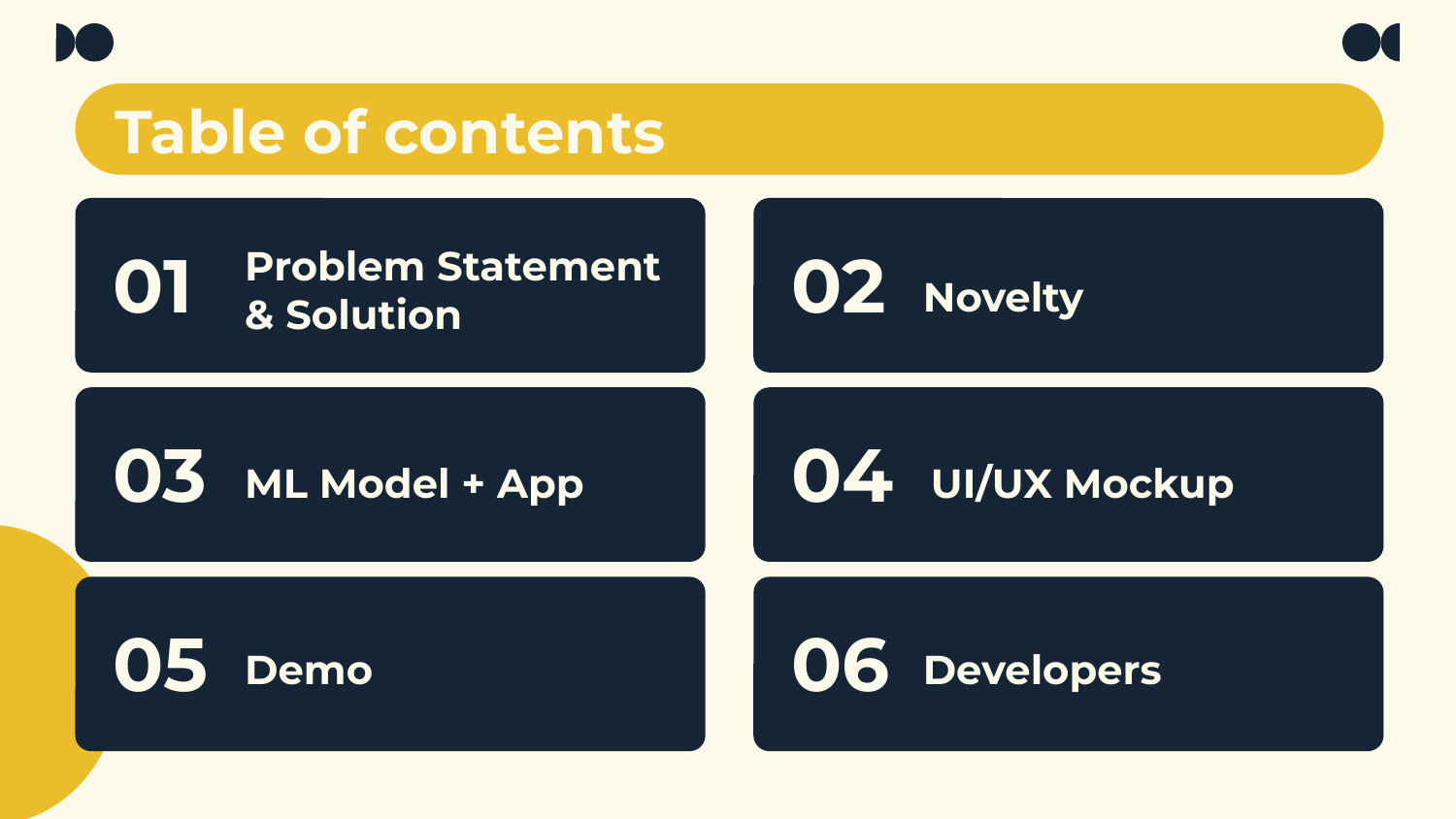

# Table of contents

01
02
Problem Statement
& Solution
Novelty

03
04
ML Model + App
UI/UX Mockup

05
06
Demo
Developers